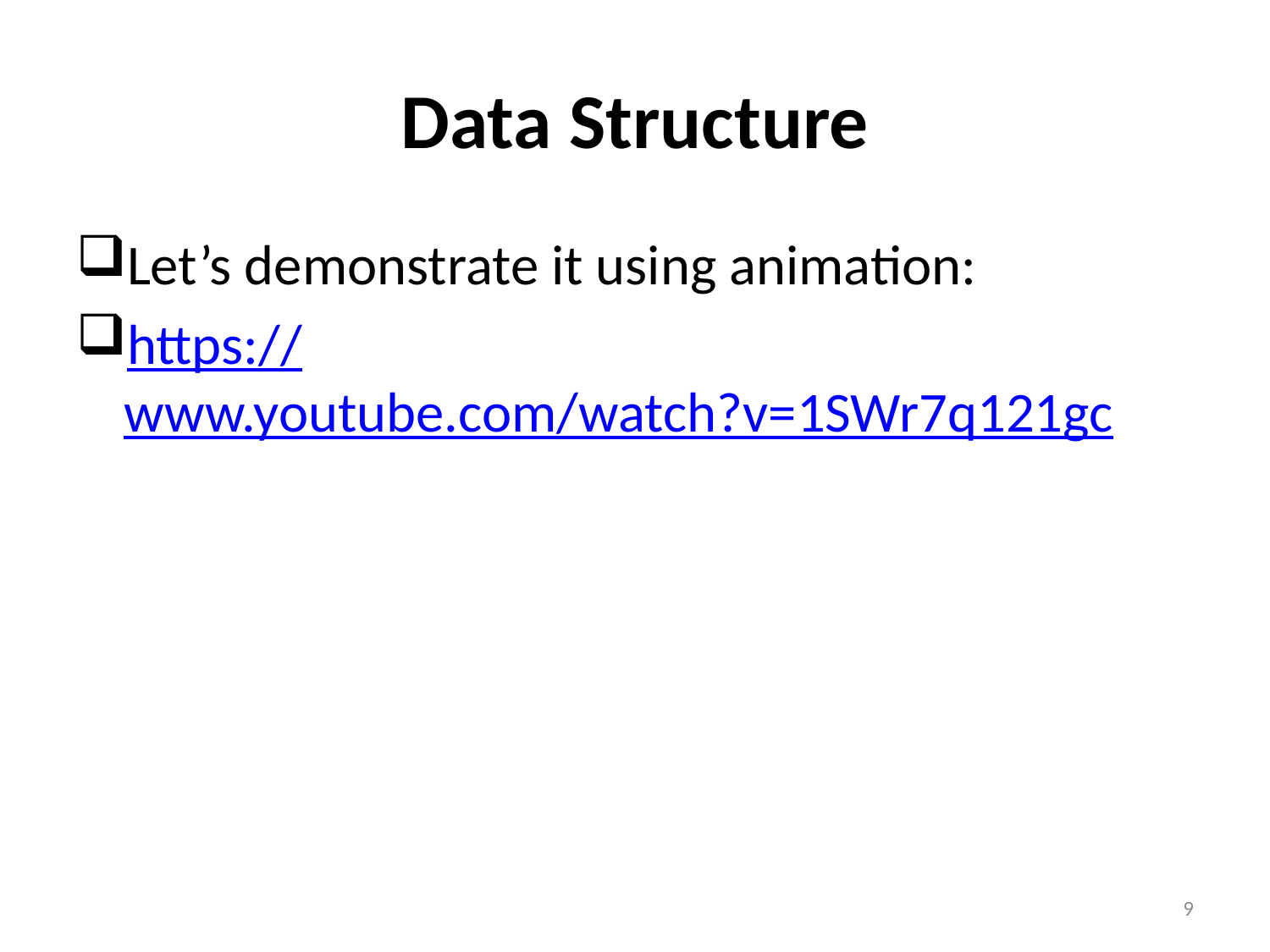

# Data Structure
Let’s demonstrate it using animation:
https://www.youtube.com/watch?v=1SWr7q121gc

9